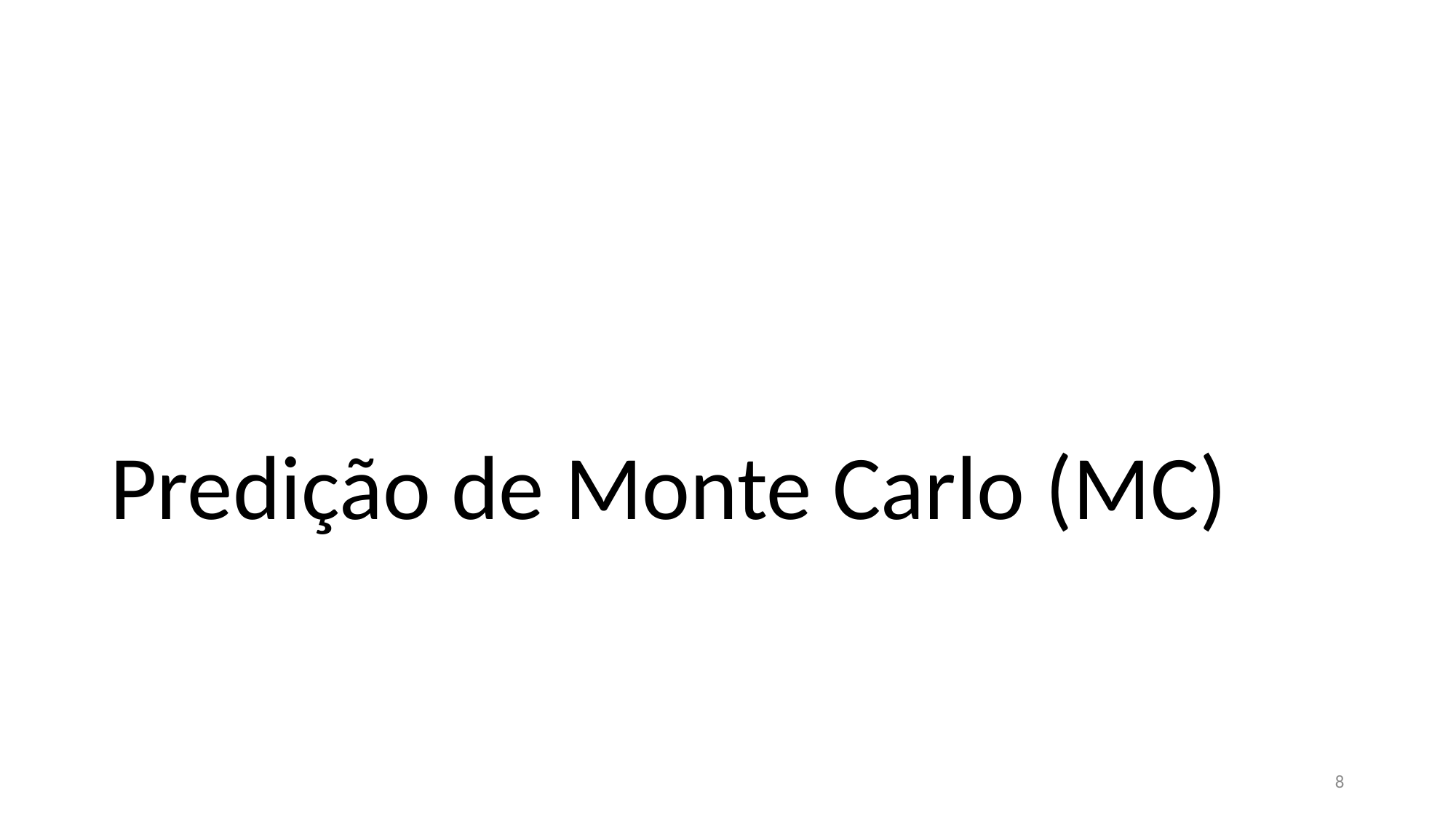

# Predição de Monte Carlo (MC)

8